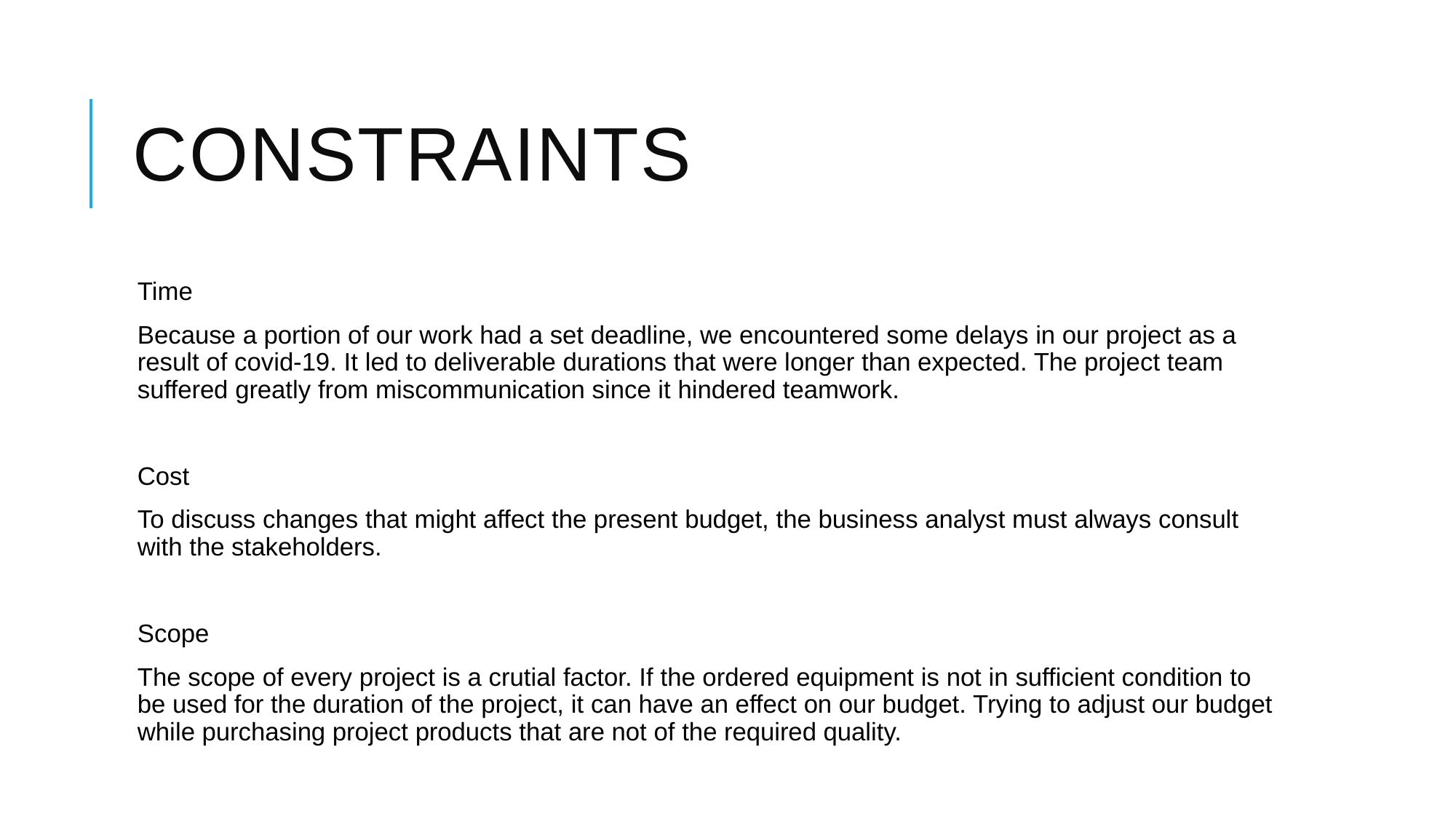

# Constraints
Time
Because a portion of our work had a set deadline, we encountered some delays in our project as a result of covid-19. It led to deliverable durations that were longer than expected. The project team suffered greatly from miscommunication since it hindered teamwork.

Cost
To discuss changes that might affect the present budget, the business analyst must always consult with the stakeholders.

Scope
The scope of every project is a crutial factor. If the ordered equipment is not in sufficient condition to be used for the duration of the project, it can have an effect on our budget. Trying to adjust our budget while purchasing project products that are not of the required quality.